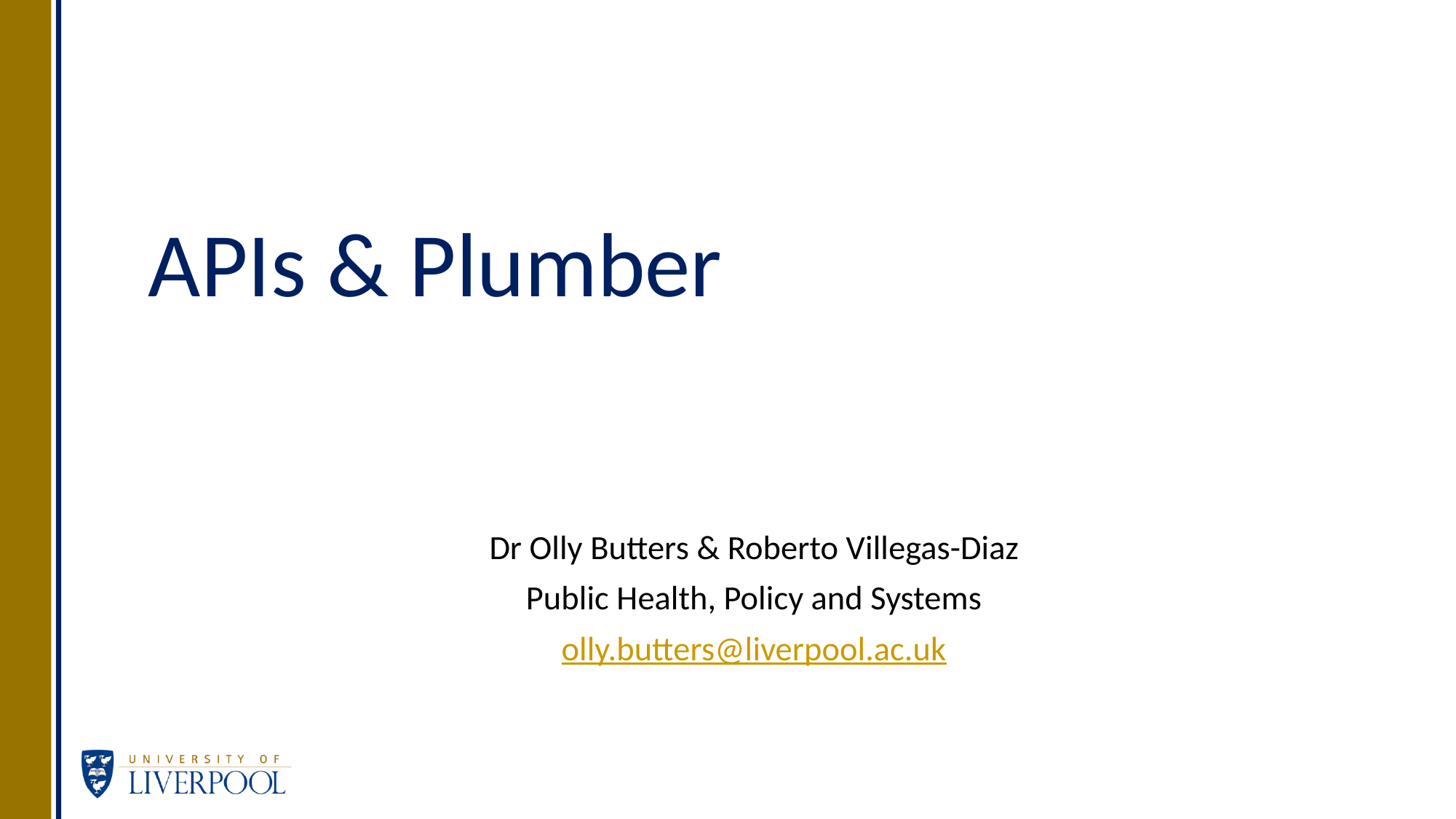

# APIs & Plumber

Dr Olly Butters & Roberto Villegas-Diaz
Public Health, Policy and Systems
olly.butters@liverpool.ac.uk